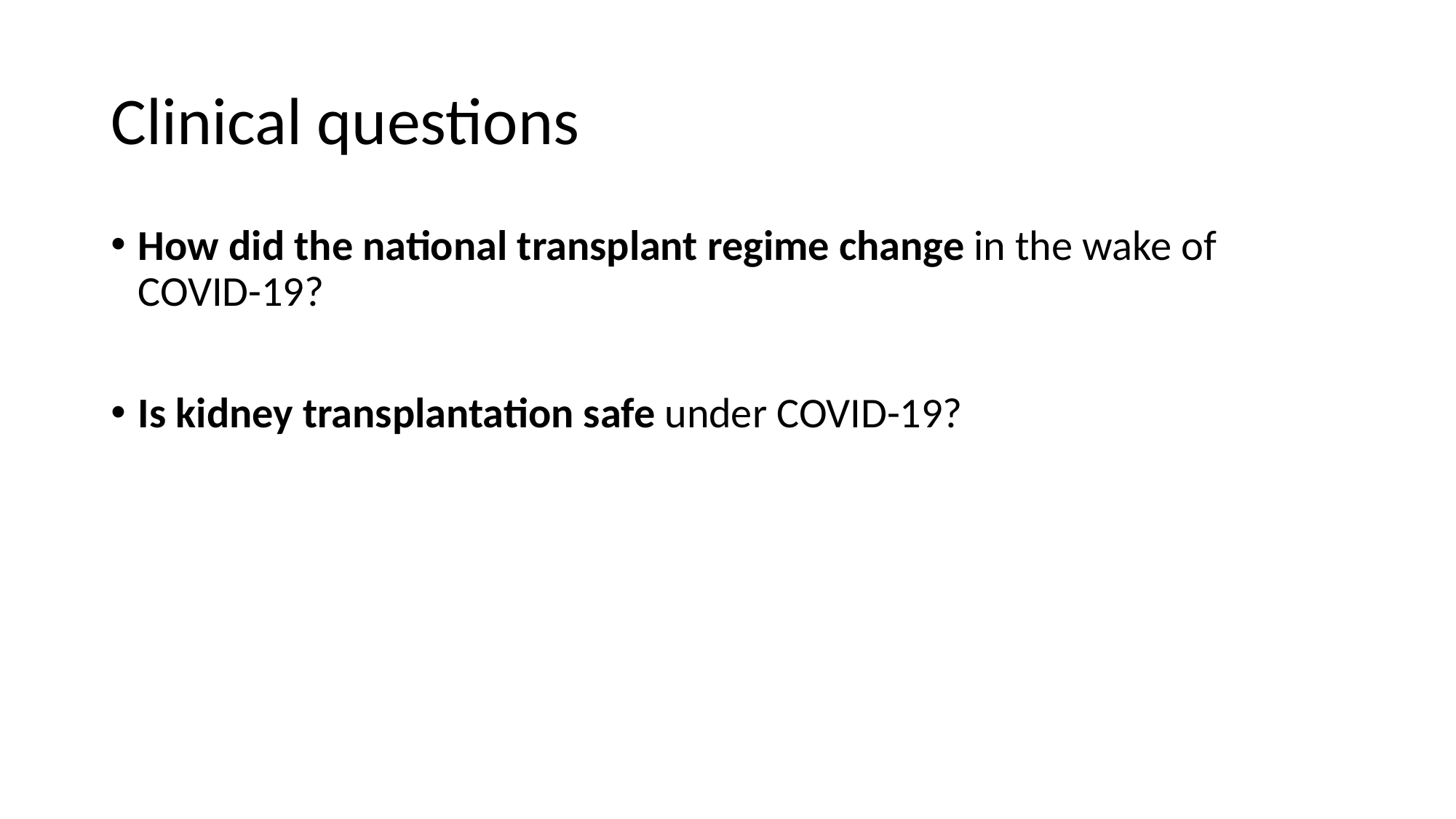

# Clinical questions
How did the national transplant regime change in the wake of COVID-19?

Is kidney transplantation safe under COVID-19?